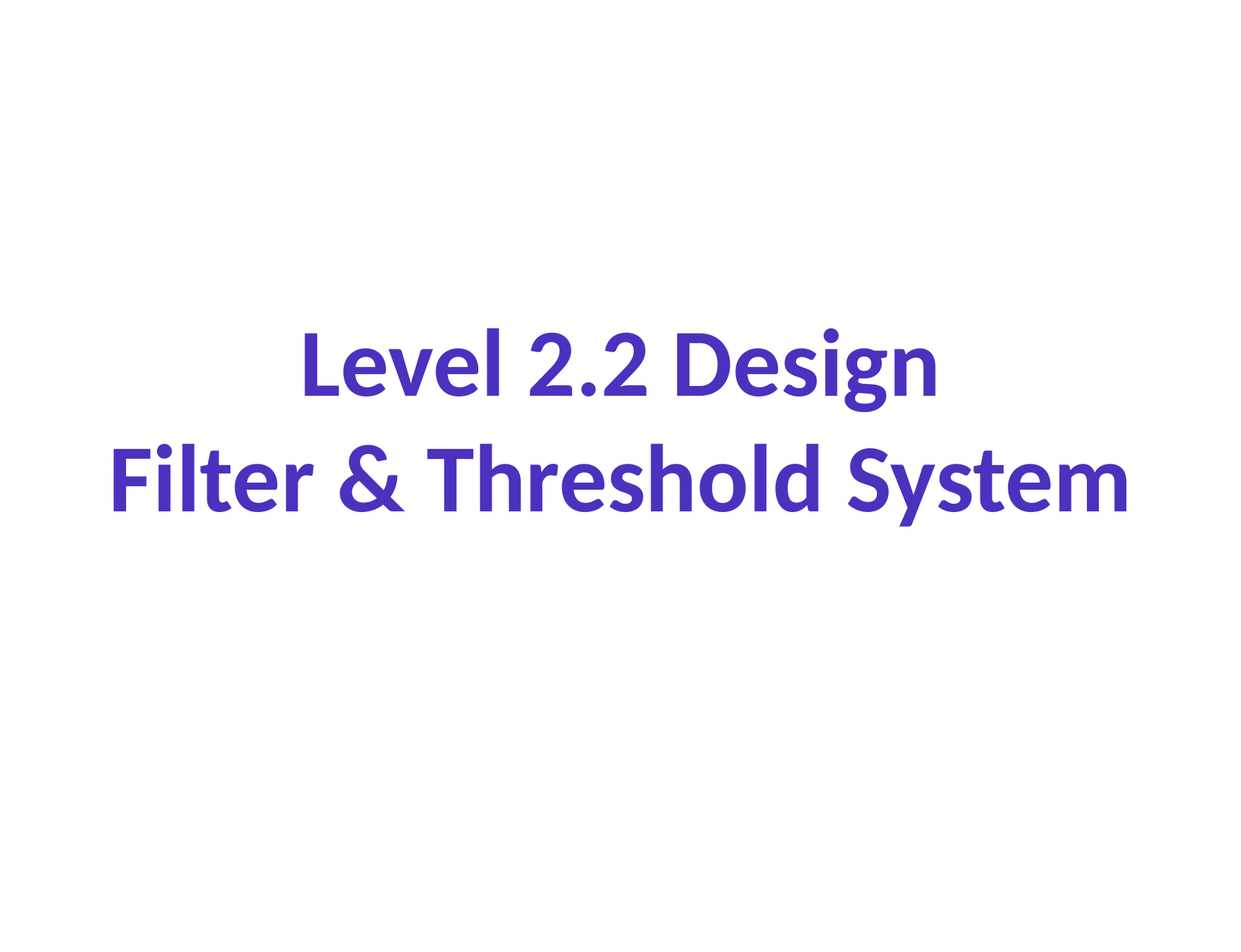

Level 2.2 Design
Filter & Threshold System